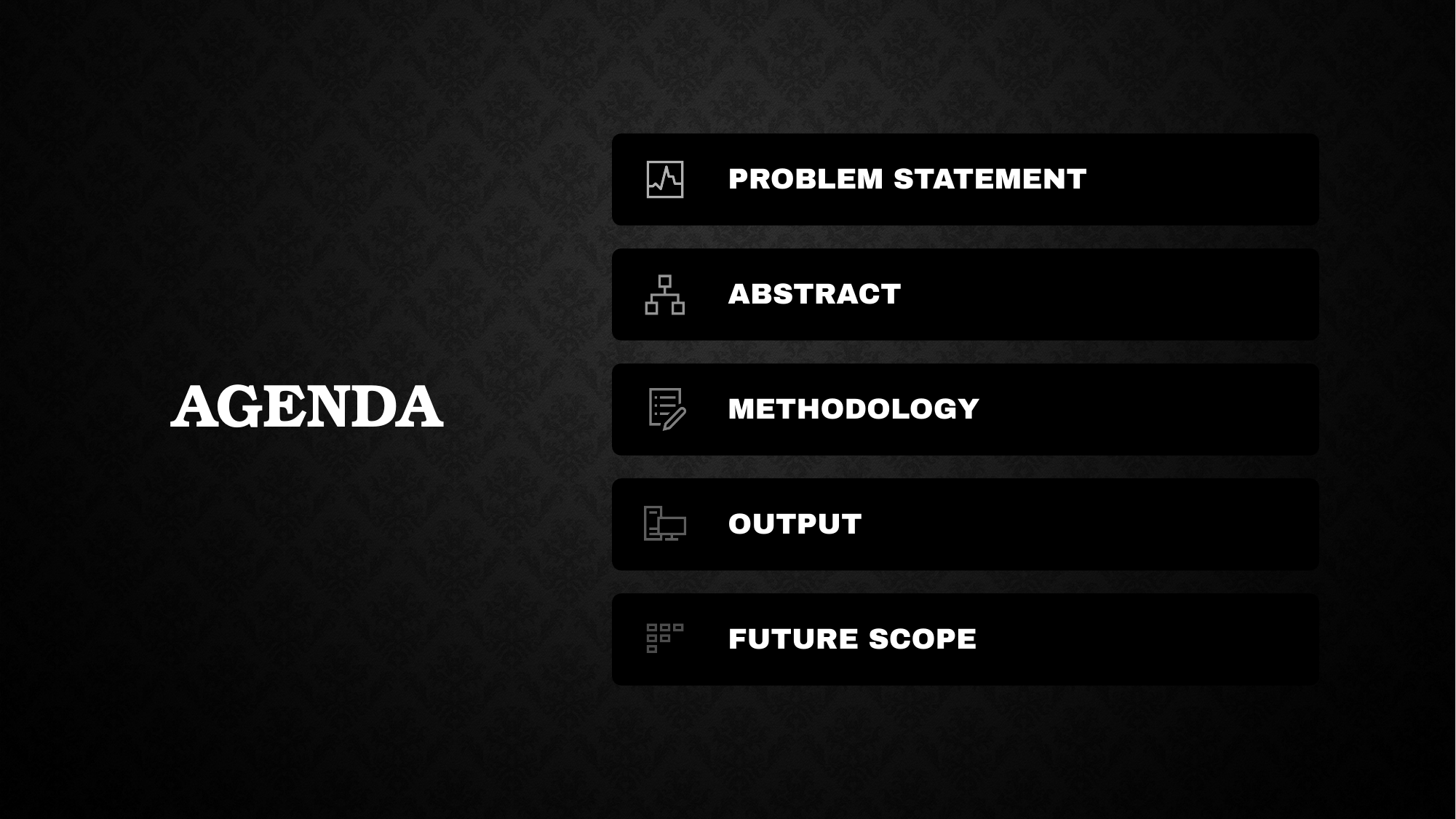

# Agenda
PROBLEM STATEMENT
ABSTRACT
METHODOLOGY
OUTPUT
FUTURE SCOPE